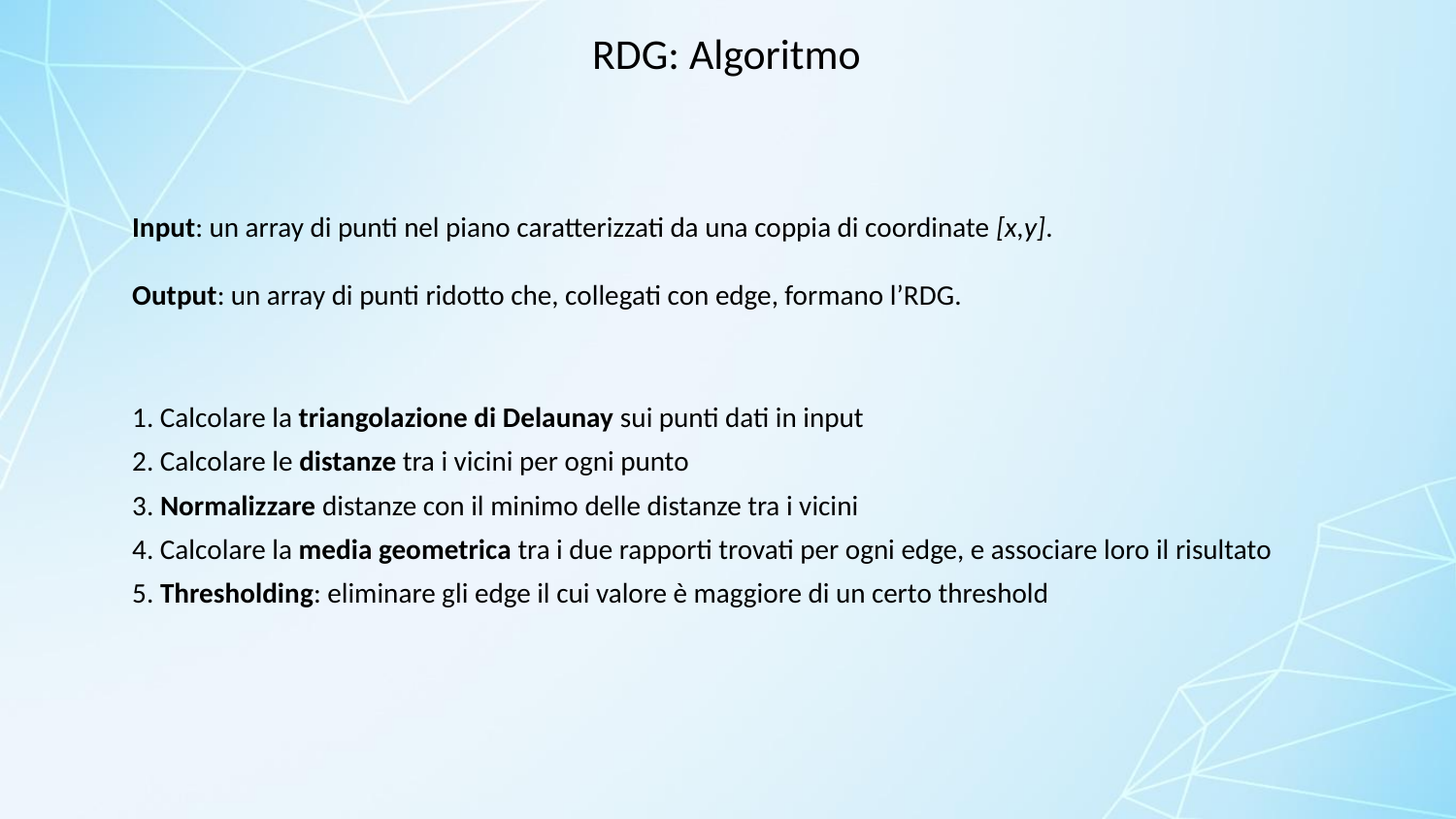

RDG: Algoritmo
Input: un array di punti nel piano caratterizzati da una coppia di coordinate [x,y].

Output: un array di punti ridotto che, collegati con edge, formano l’RDG.
1. Calcolare la triangolazione di Delaunay sui punti dati in input
2. Calcolare le distanze tra i vicini per ogni punto
3. Normalizzare distanze con il minimo delle distanze tra i vicini
4. Calcolare la media geometrica tra i due rapporti trovati per ogni edge, e associare loro il risultato
5. Thresholding: eliminare gli edge il cui valore è maggiore di un certo threshold